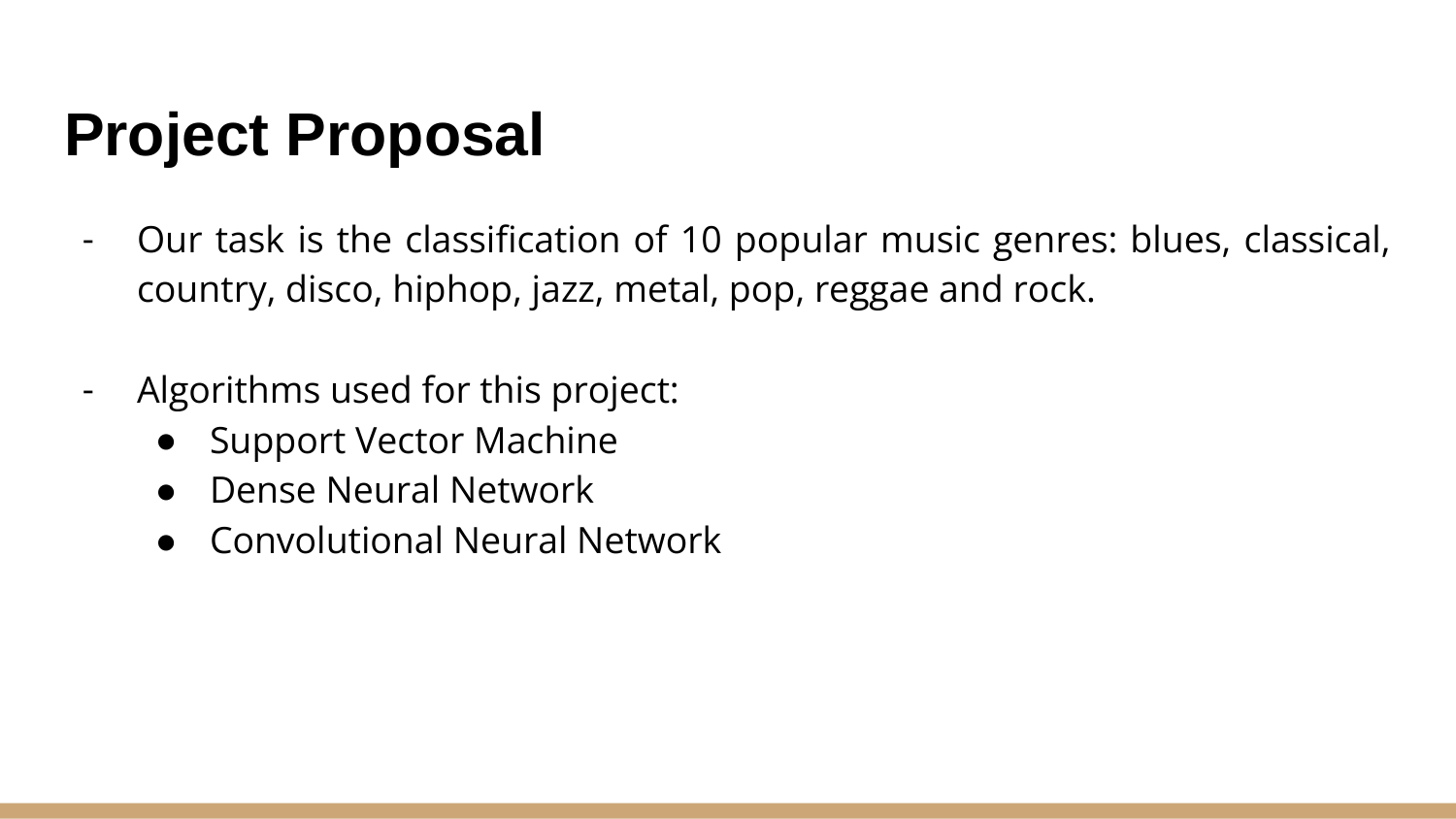

# Project Proposal
Our task is the classification of 10 popular music genres: blues, classical, country, disco, hiphop, jazz, metal, pop, reggae and rock.

Algorithms used for this project:
Support Vector Machine
Dense Neural Network
Convolutional Neural Network